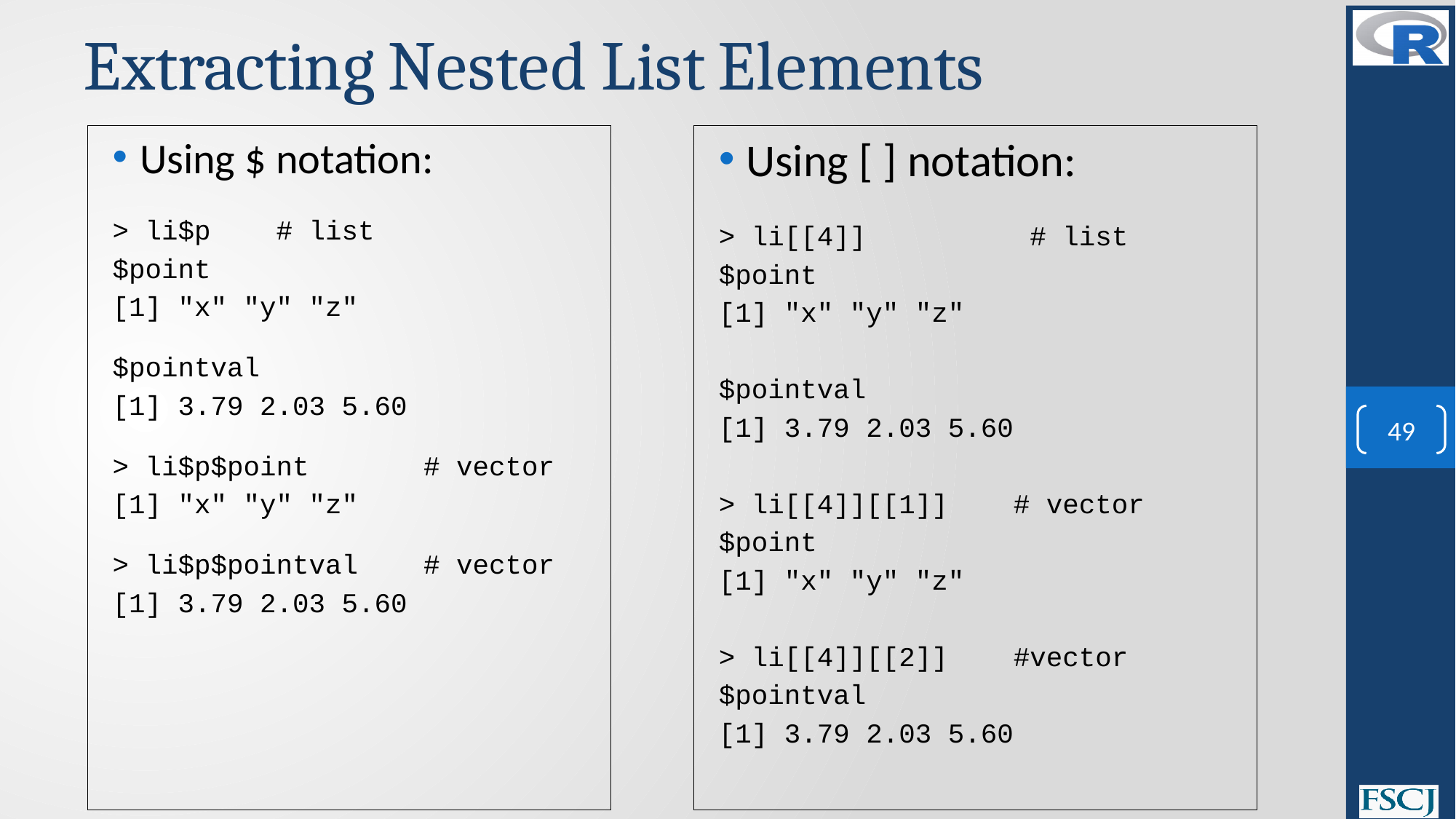

# Extracting Nested List Elements
Using $ notation:

> li$p    # list
$point
[1] "x" "y" "z"

$pointval
[1] 3.79 2.03 5.60

> li$p$point       # vector
[1] "x" "y" "z"

> li$p$pointval    # vector
[1] 3.79 2.03 5.60

Using [ ] notation:

> li[[4]]          # list
$point
[1] "x" "y" "z"

$pointval
[1] 3.79 2.03 5.60

> li[[4]][[1]]    # vector
$point
[1] "x" "y" "z"

> li[[4]][[2]]    #vector
$pointval
[1] 3.79 2.03 5.60
49